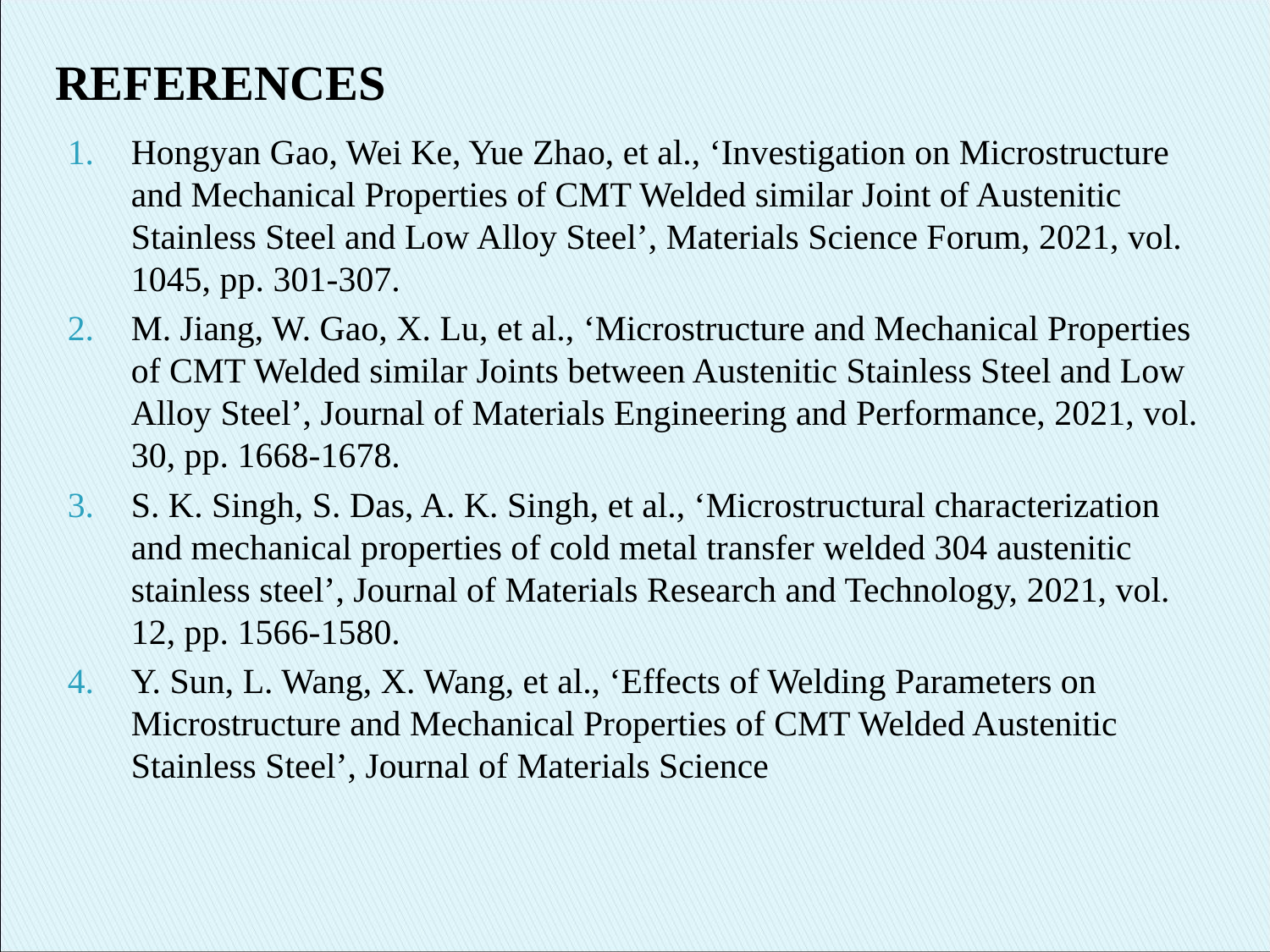

# REFERENCES
Hongyan Gao, Wei Ke, Yue Zhao, et al., ‘Investigation on Microstructure and Mechanical Properties of CMT Welded similar Joint of Austenitic Stainless Steel and Low Alloy Steel’, Materials Science Forum, 2021, vol. 1045, pp. 301-307.
M. Jiang, W. Gao, X. Lu, et al., ‘Microstructure and Mechanical Properties of CMT Welded similar Joints between Austenitic Stainless Steel and Low Alloy Steel’, Journal of Materials Engineering and Performance, 2021, vol. 30, pp. 1668-1678.
S. K. Singh, S. Das, A. K. Singh, et al., ‘Microstructural characterization and mechanical properties of cold metal transfer welded 304 austenitic stainless steel’, Journal of Materials Research and Technology, 2021, vol. 12, pp. 1566-1580.
Y. Sun, L. Wang, X. Wang, et al., ‘Effects of Welding Parameters on Microstructure and Mechanical Properties of CMT Welded Austenitic Stainless Steel’, Journal of Materials Science